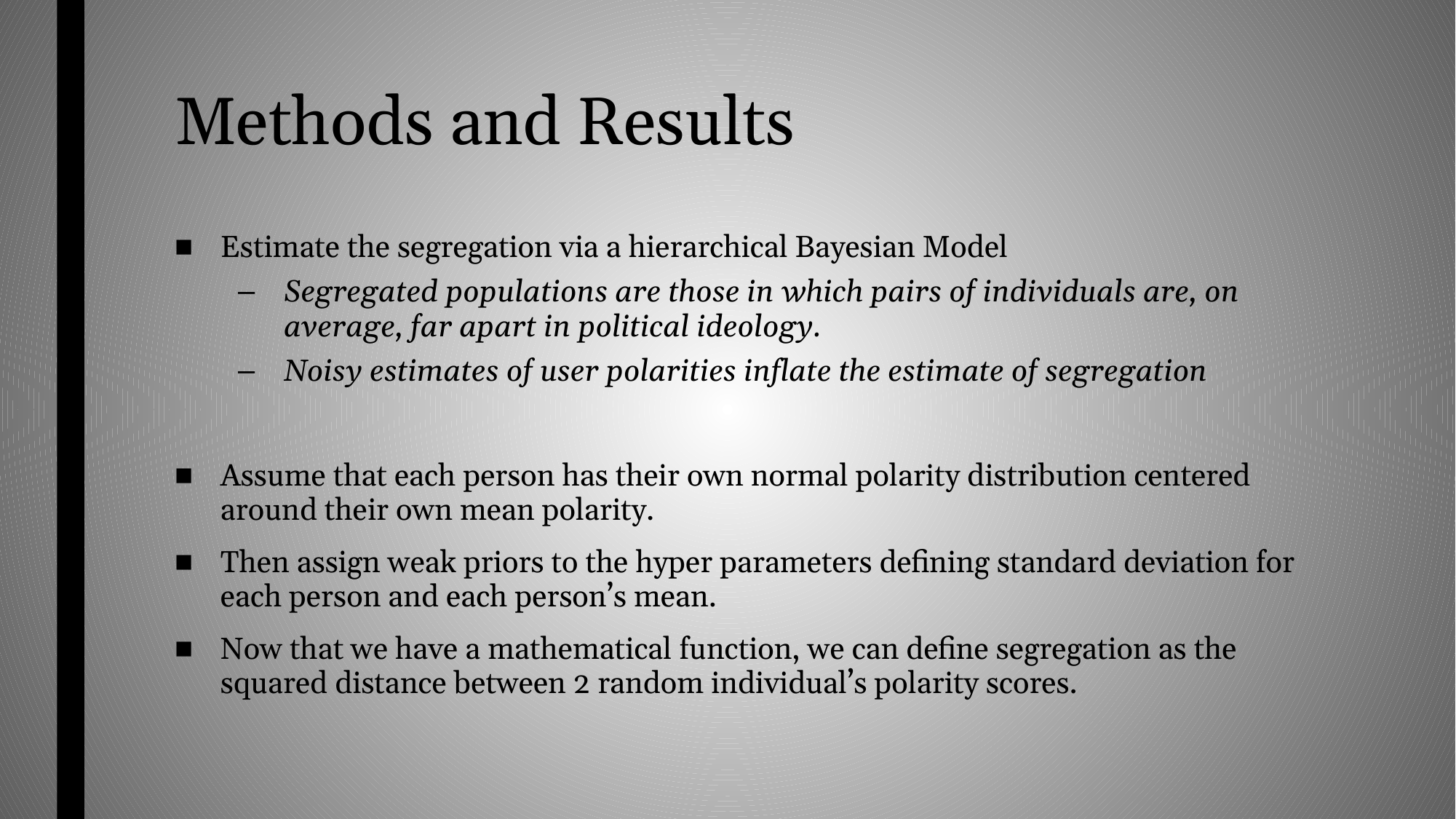

# Methods and Results
Estimate the segregation via a hierarchical Bayesian Model
Segregated populations are those in which pairs of individuals are, on average, far apart in political ideology.
Noisy estimates of user polarities inflate the estimate of segregation

Assume that each person has their own normal polarity distribution centered around their own mean polarity.
Then assign weak priors to the hyper parameters defining standard deviation for each person and each person’s mean.
Now that we have a mathematical function, we can define segregation as the squared distance between 2 random individual’s polarity scores.